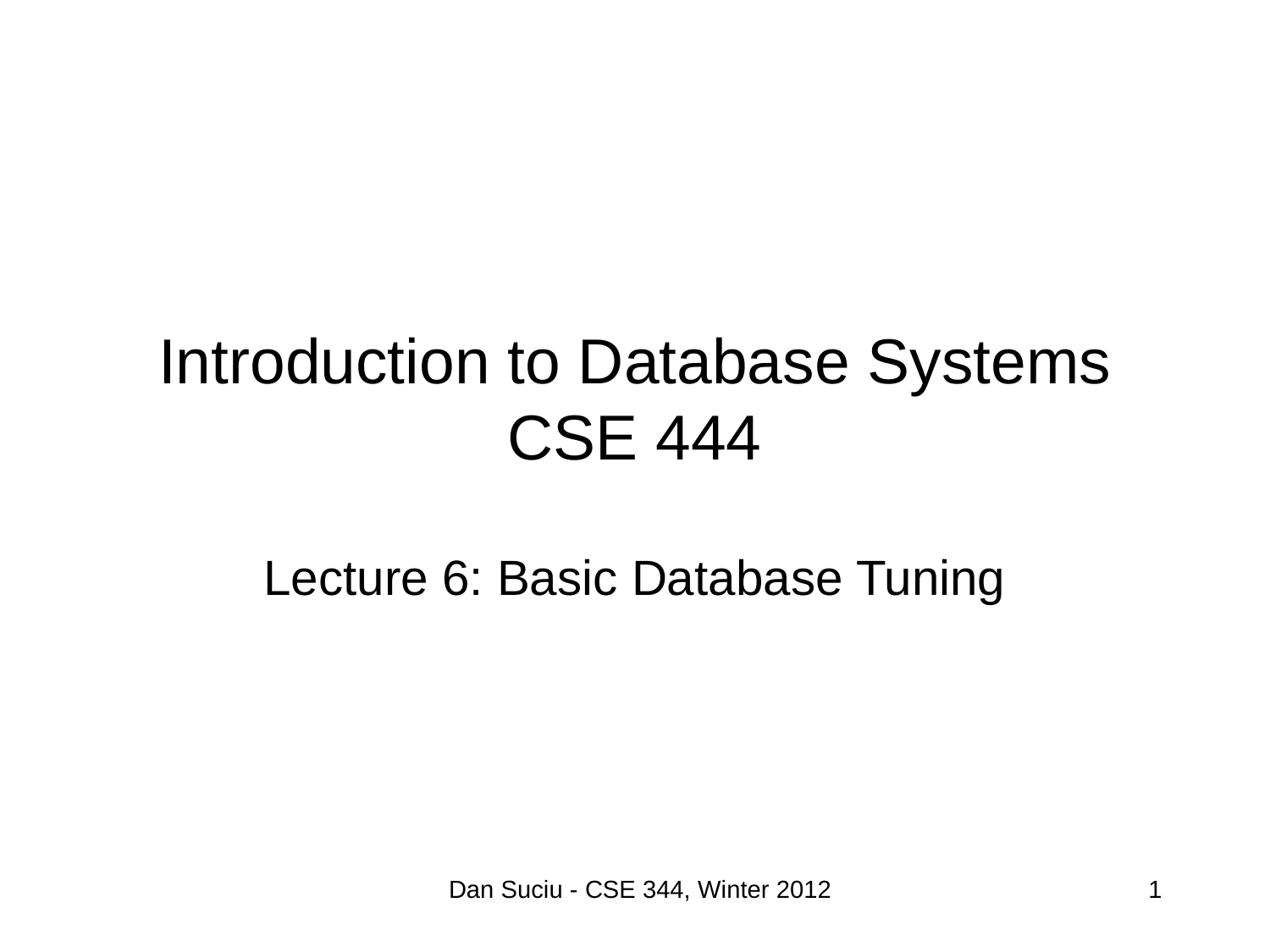

# Introduction to Database Systems CSE 444
Lecture 6: Basic Database Tuning
Dan Suciu - CSE 344, Winter 2012
1